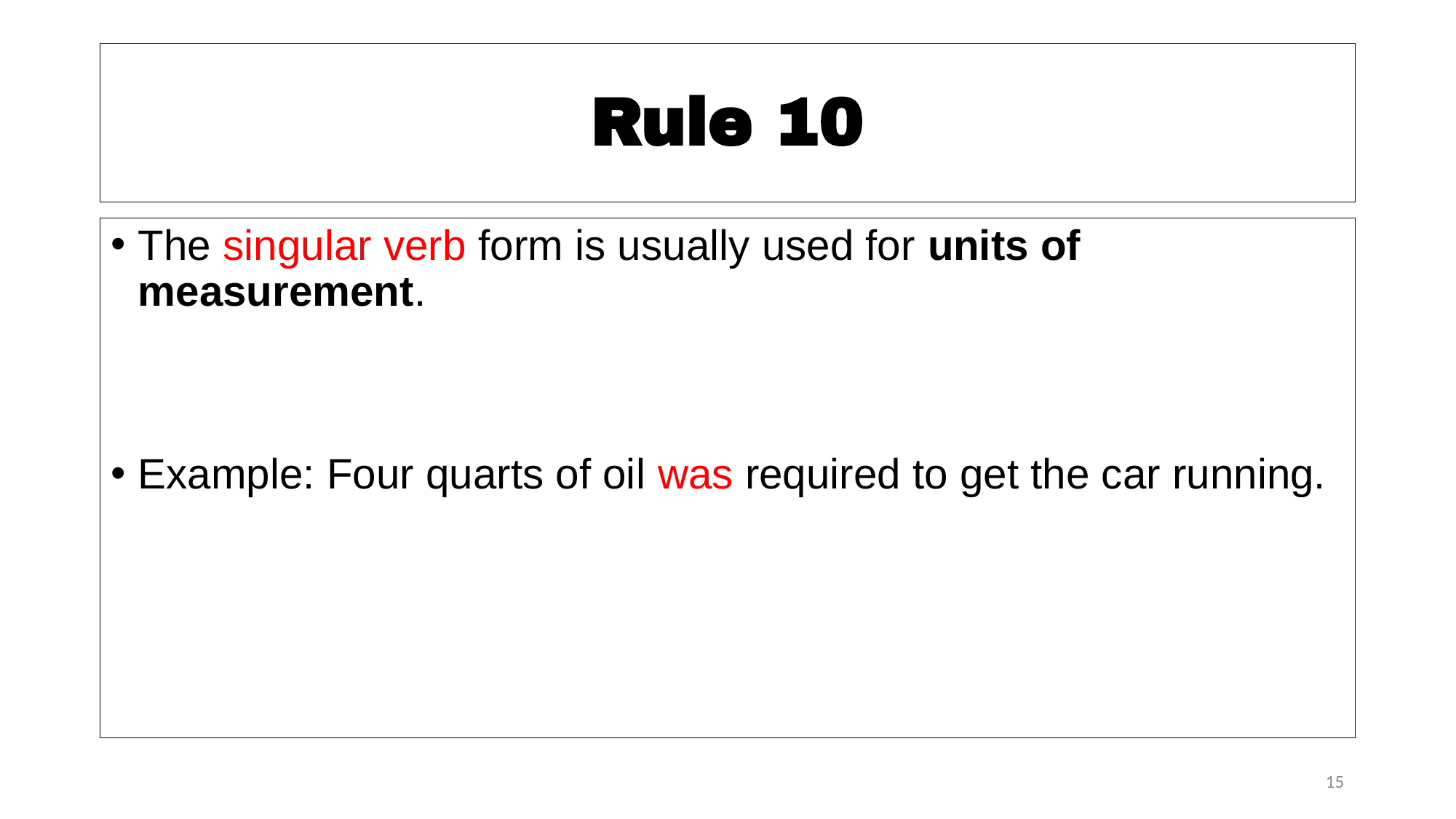

# Rule 10
The singular verb form is usually used for units of measurement.

Example: Four quarts of oil was required to get the car running.

15